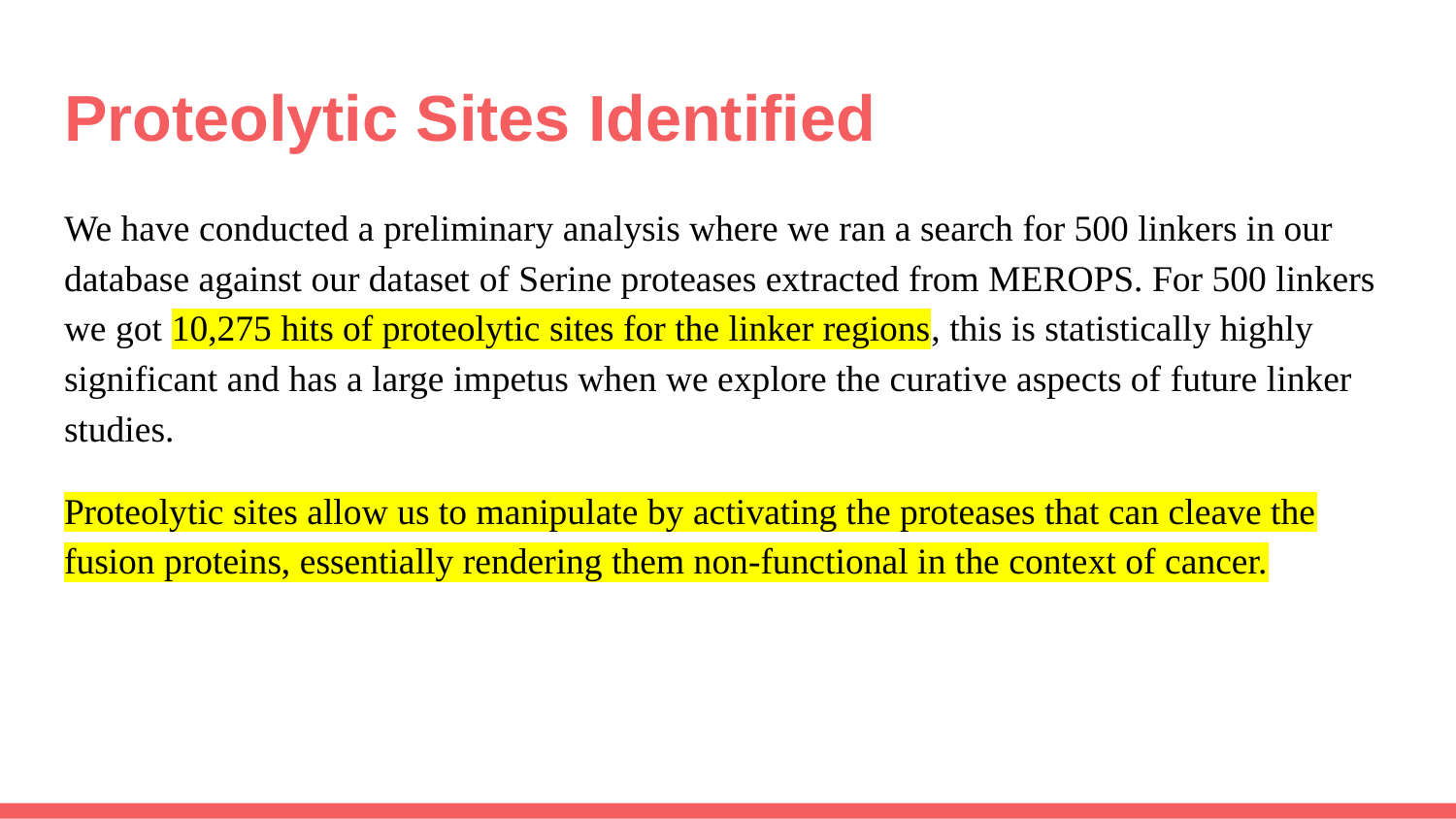

# Proteolytic Sites Identified
We have conducted a preliminary analysis where we ran a search for 500 linkers in our database against our dataset of Serine proteases extracted from MEROPS. For 500 linkers we got 10,275 hits of proteolytic sites for the linker regions, this is statistically highly significant and has a large impetus when we explore the curative aspects of future linker studies.
Proteolytic sites allow us to manipulate by activating the proteases that can cleave the fusion proteins, essentially rendering them non-functional in the context of cancer.